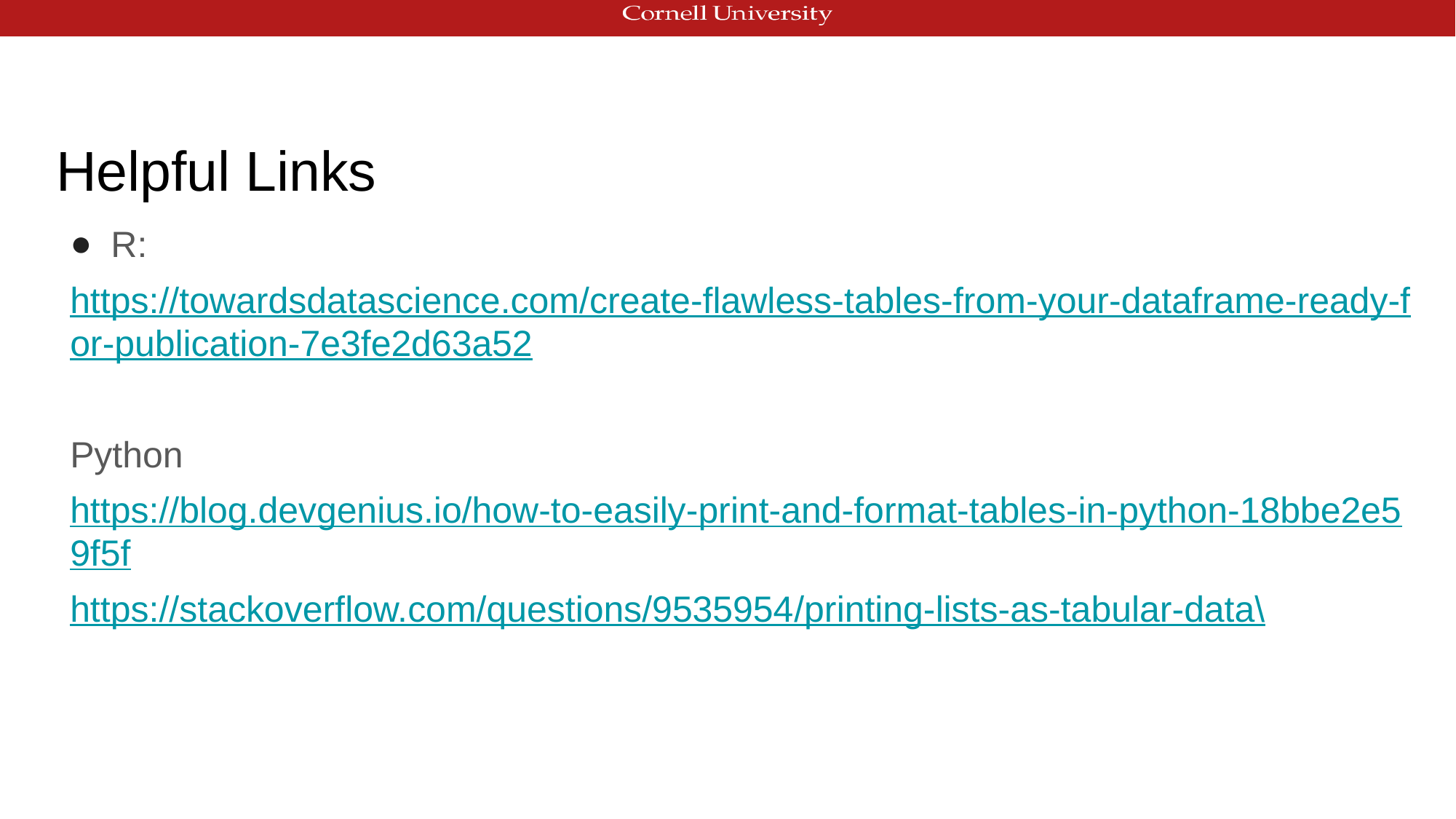

# Helpful Links
R:
https://towardsdatascience.com/create-flawless-tables-from-your-dataframe-ready-for-publication-7e3fe2d63a52

Python
https://blog.devgenius.io/how-to-easily-print-and-format-tables-in-python-18bbe2e59f5f
https://stackoverflow.com/questions/9535954/printing-lists-as-tabular-data\